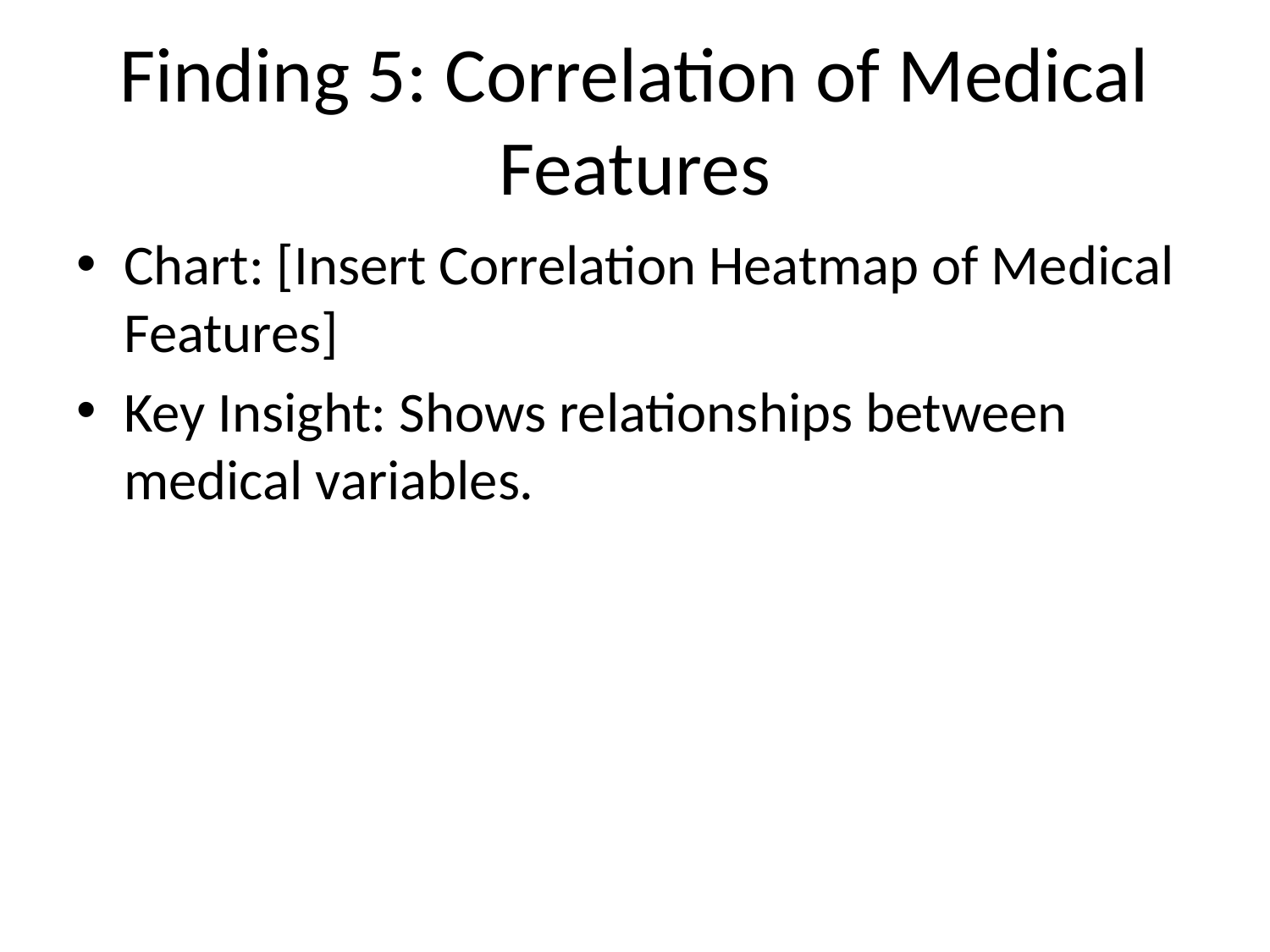

# Finding 5: Correlation of Medical Features
Chart: [Insert Correlation Heatmap of Medical Features]
Key Insight: Shows relationships between medical variables.